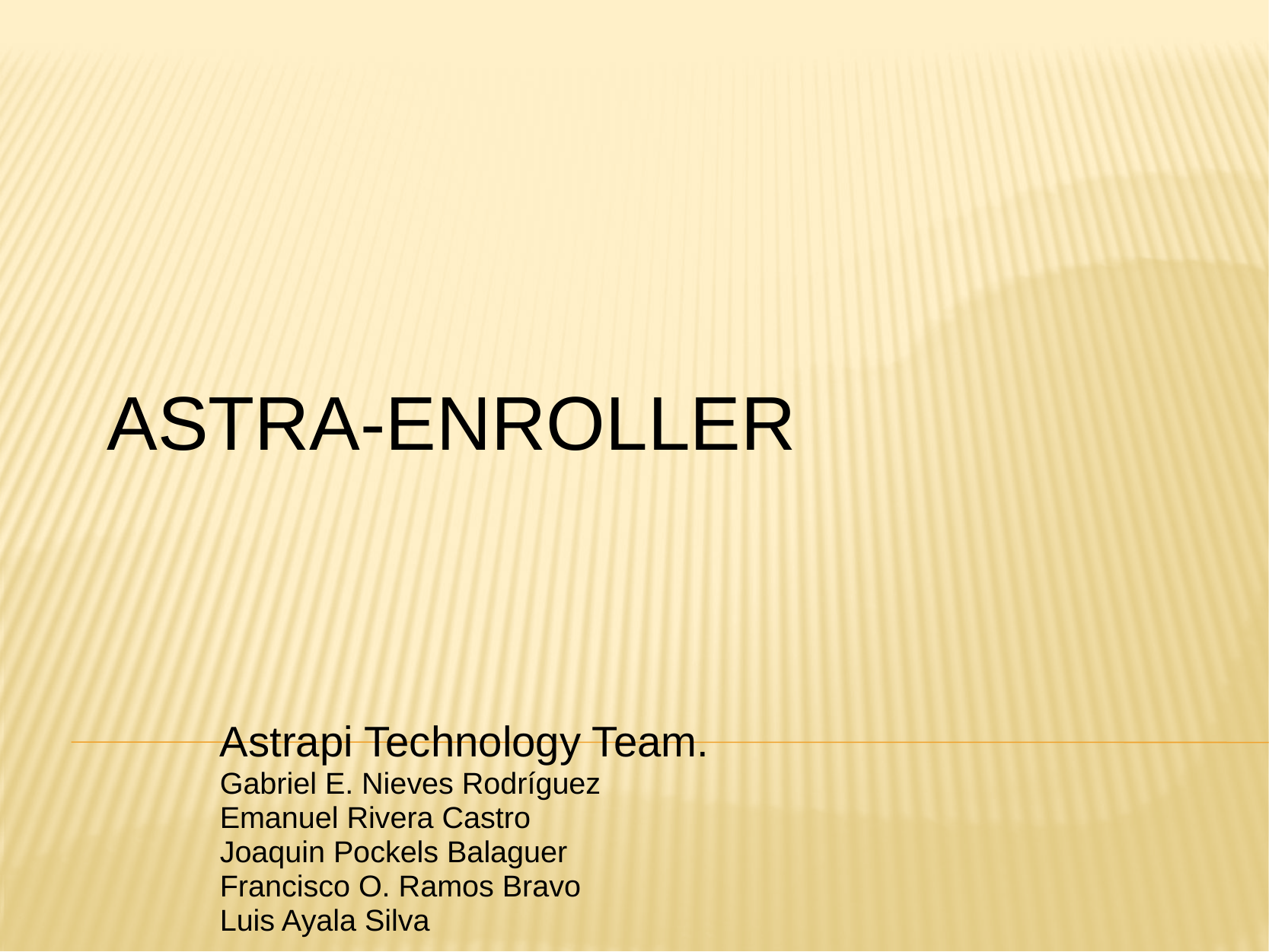

# Astra-Enroller
Astrapi Technology Team.
Gabriel E. Nieves Rodríguez
Emanuel Rivera Castro
Joaquin Pockels Balaguer
Francisco O. Ramos Bravo
Luis Ayala Silva